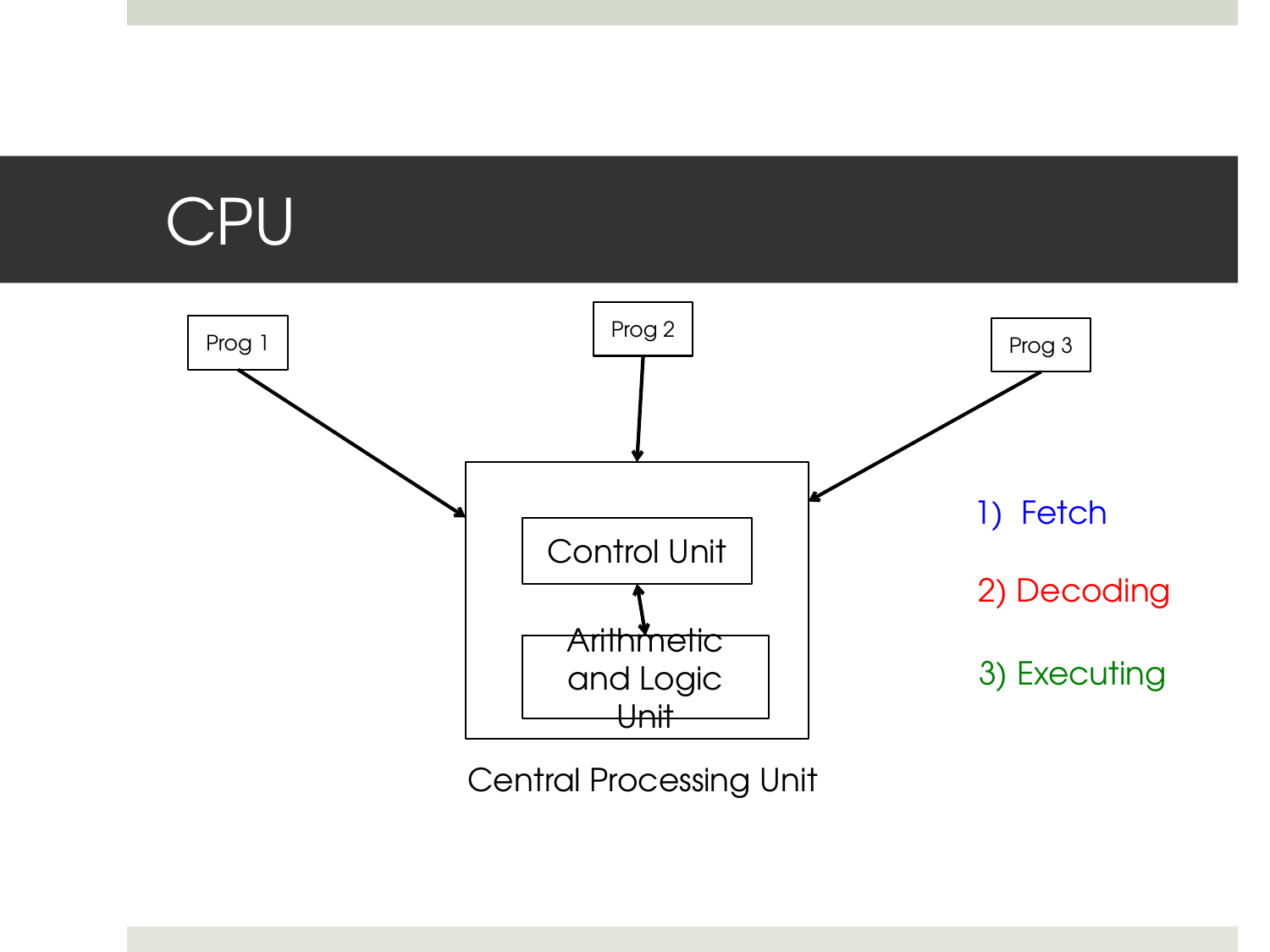

# CPU
Prog 2
Prog 1
Prog 3

Fetch
Control Unit
2) Decoding
Arithmetic and Logic Unit
3) Executing
Central Processing Unit